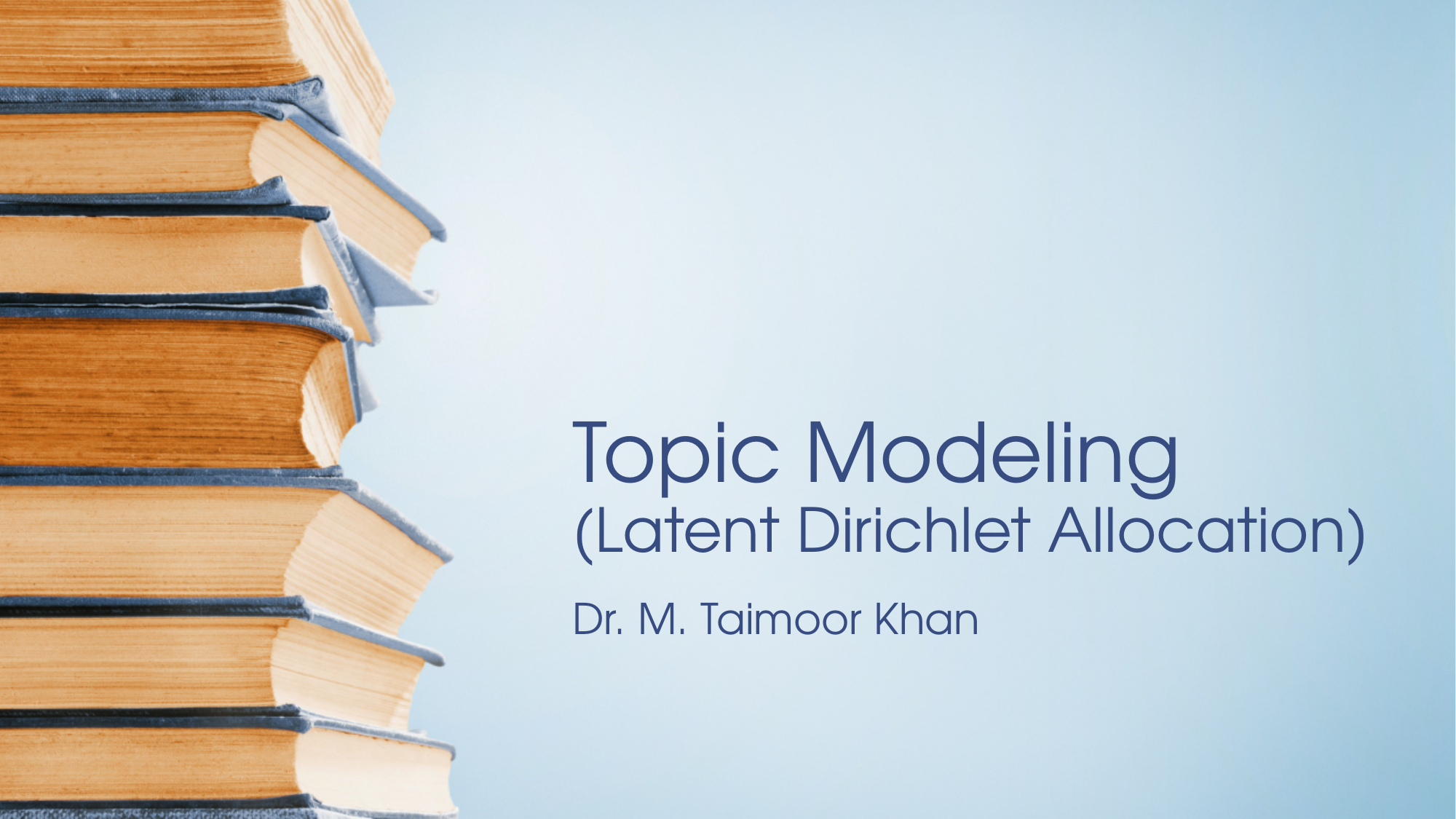

# Topic Modeling (Latent Dirichlet Allocation)
Dr. M. Taimoor Khan